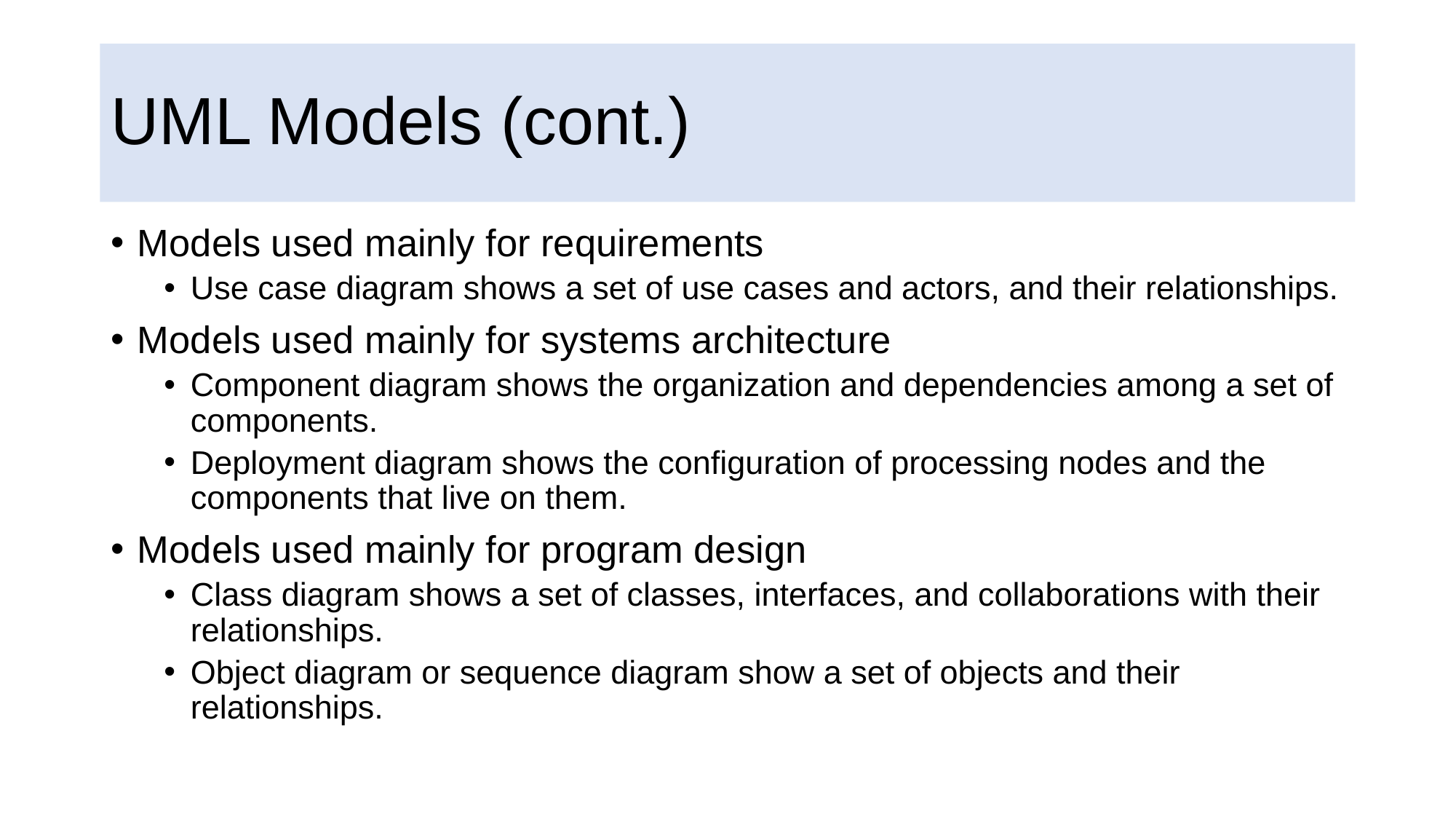

# UML Models (cont.)
Models used mainly for requirements
Use case diagram shows a set of use cases and actors, and their relationships.
Models used mainly for systems architecture
Component diagram shows the organization and dependencies among a set of components.
Deployment diagram shows the configuration of processing nodes and the components that live on them.
Models used mainly for program design
Class diagram shows a set of classes, interfaces, and collaborations with their relationships.
Object diagram or sequence diagram show a set of objects and their relationships.